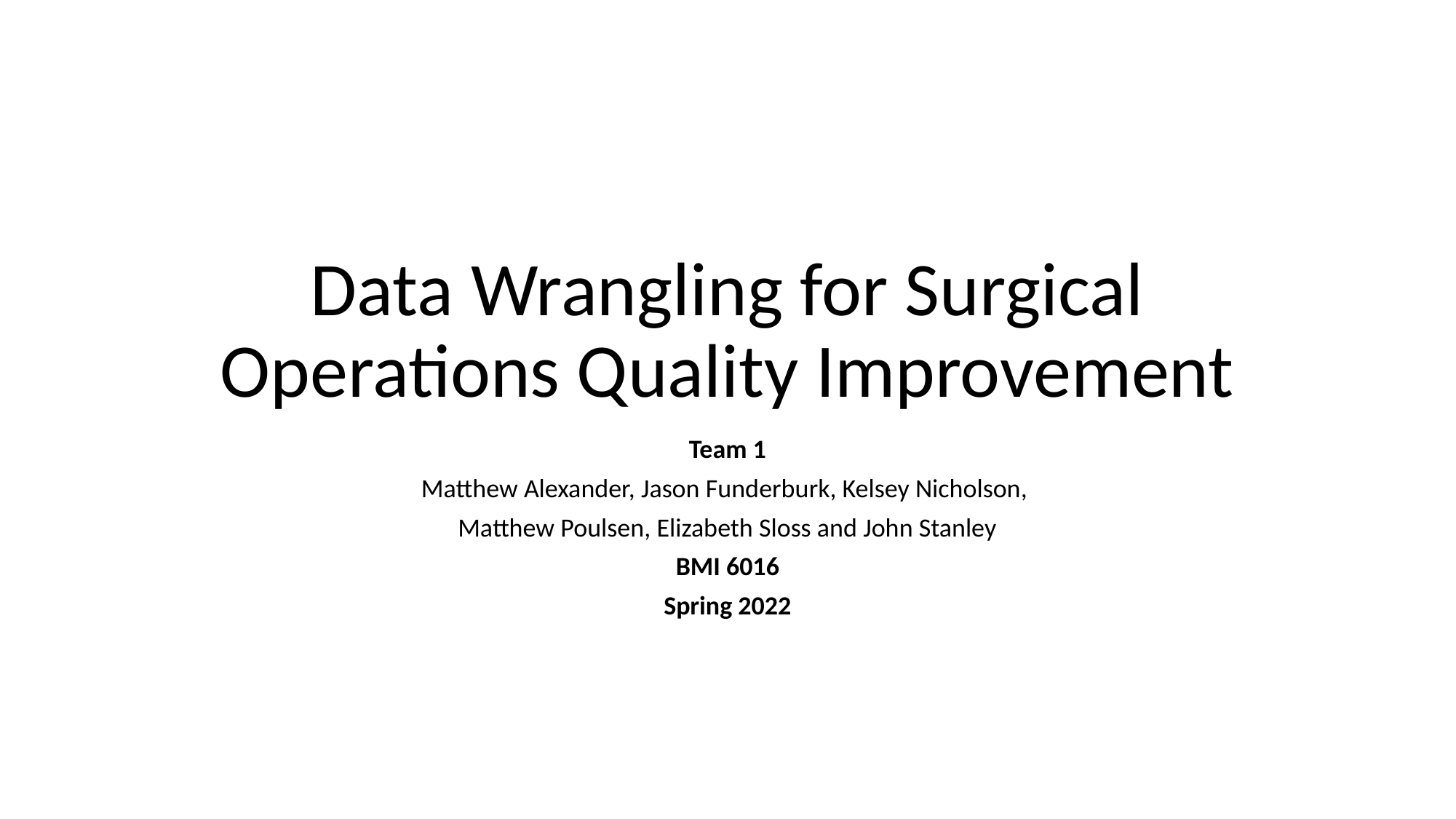

# Data Wrangling for Surgical Operations Quality Improvement
Team 1
Matthew Alexander, Jason Funderburk, Kelsey Nicholson,
Matthew Poulsen, Elizabeth Sloss and John Stanley
BMI 6016
Spring 2022